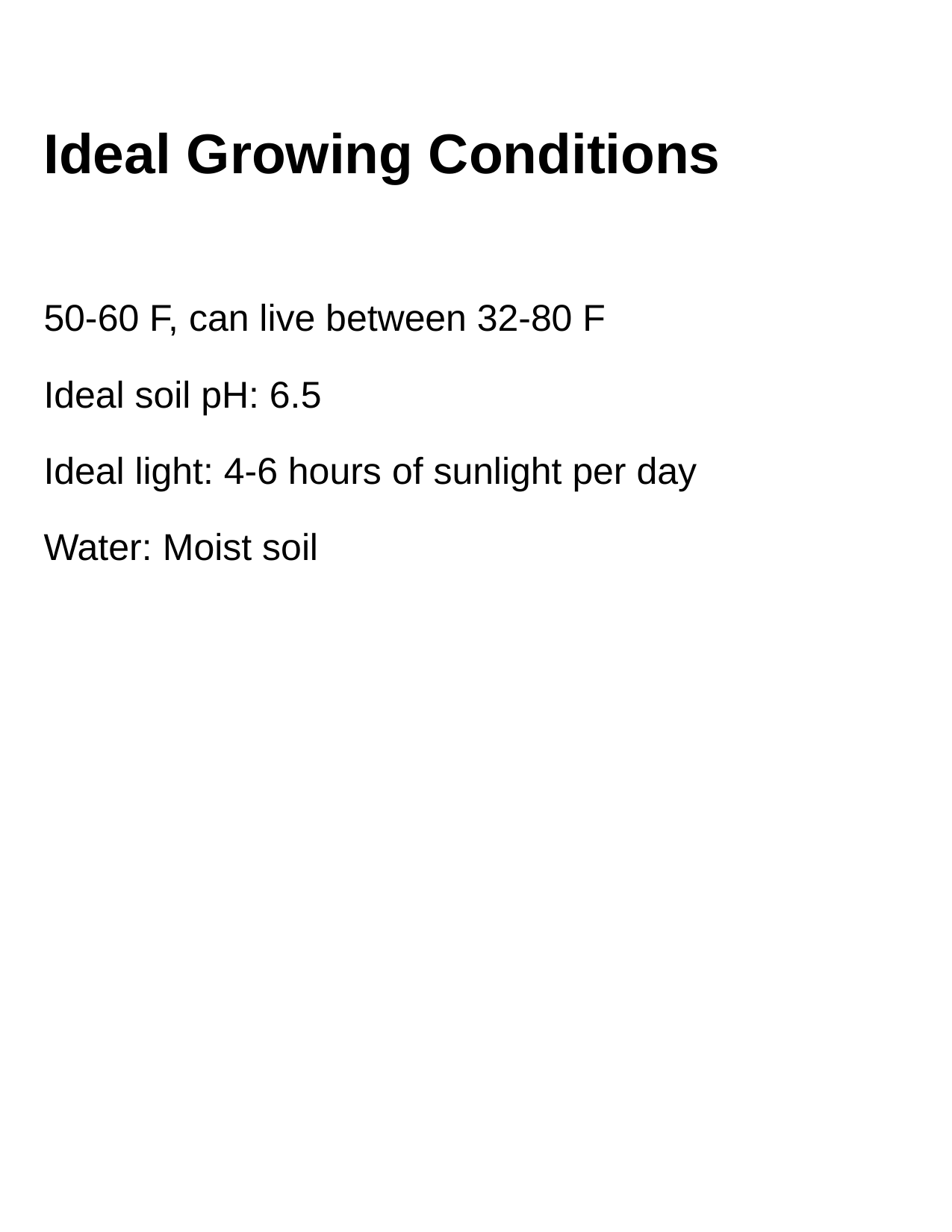

# Ideal Growing Conditions
50-60 F, can live between 32-80 F
Ideal soil pH: 6.5
Ideal light: 4-6 hours of sunlight per day
Water: Moist soil